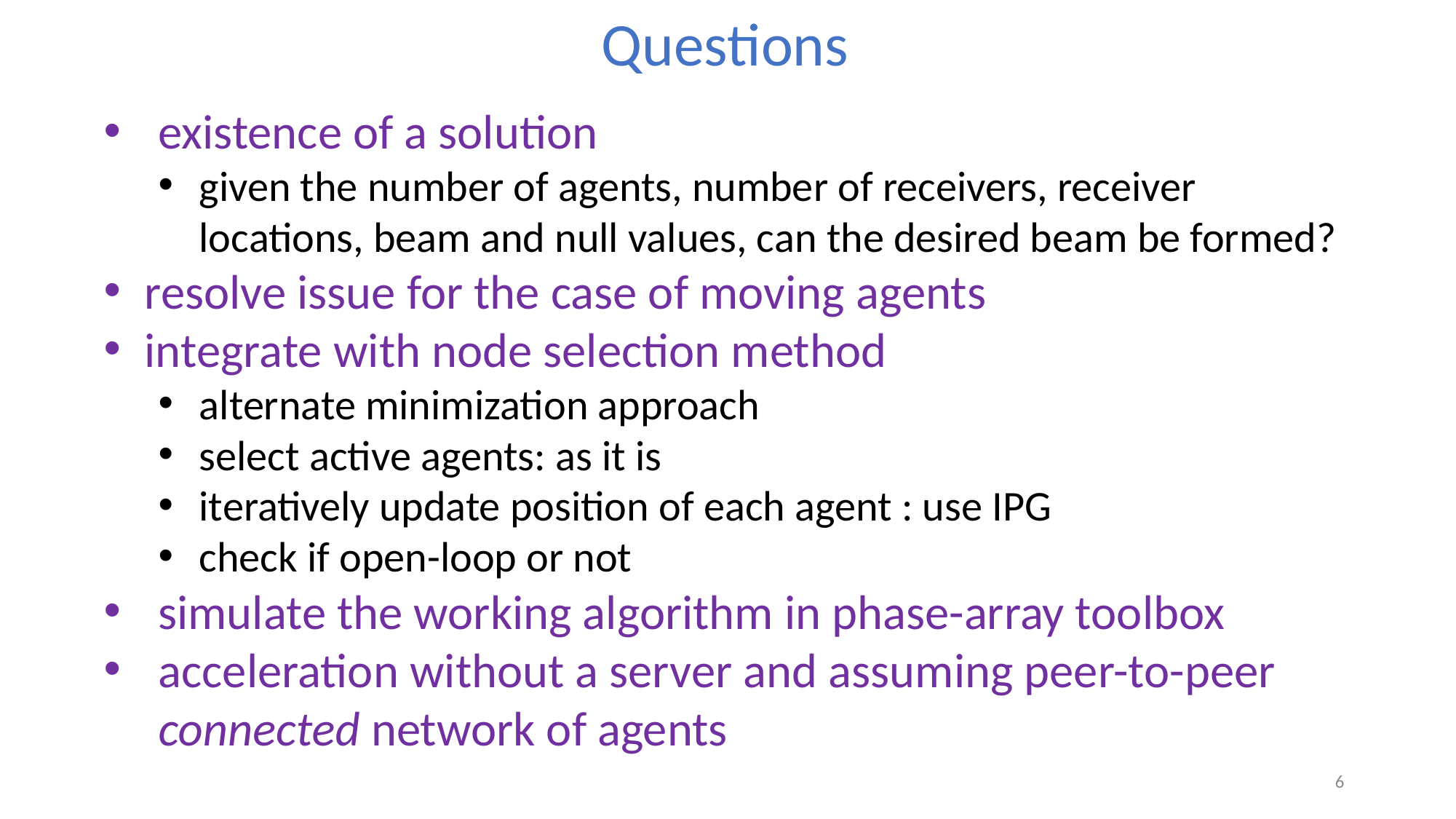

Questions
existence of a solution
given the number of agents, number of receivers, receiver locations, beam and null values, can the desired beam be formed?
resolve issue for the case of moving agents
integrate with node selection method
alternate minimization approach
select active agents: as it is
iteratively update position of each agent : use IPG
check if open-loop or not
simulate the working algorithm in phase-array toolbox
acceleration without a server and assuming peer-to-peer connected network of agents

6